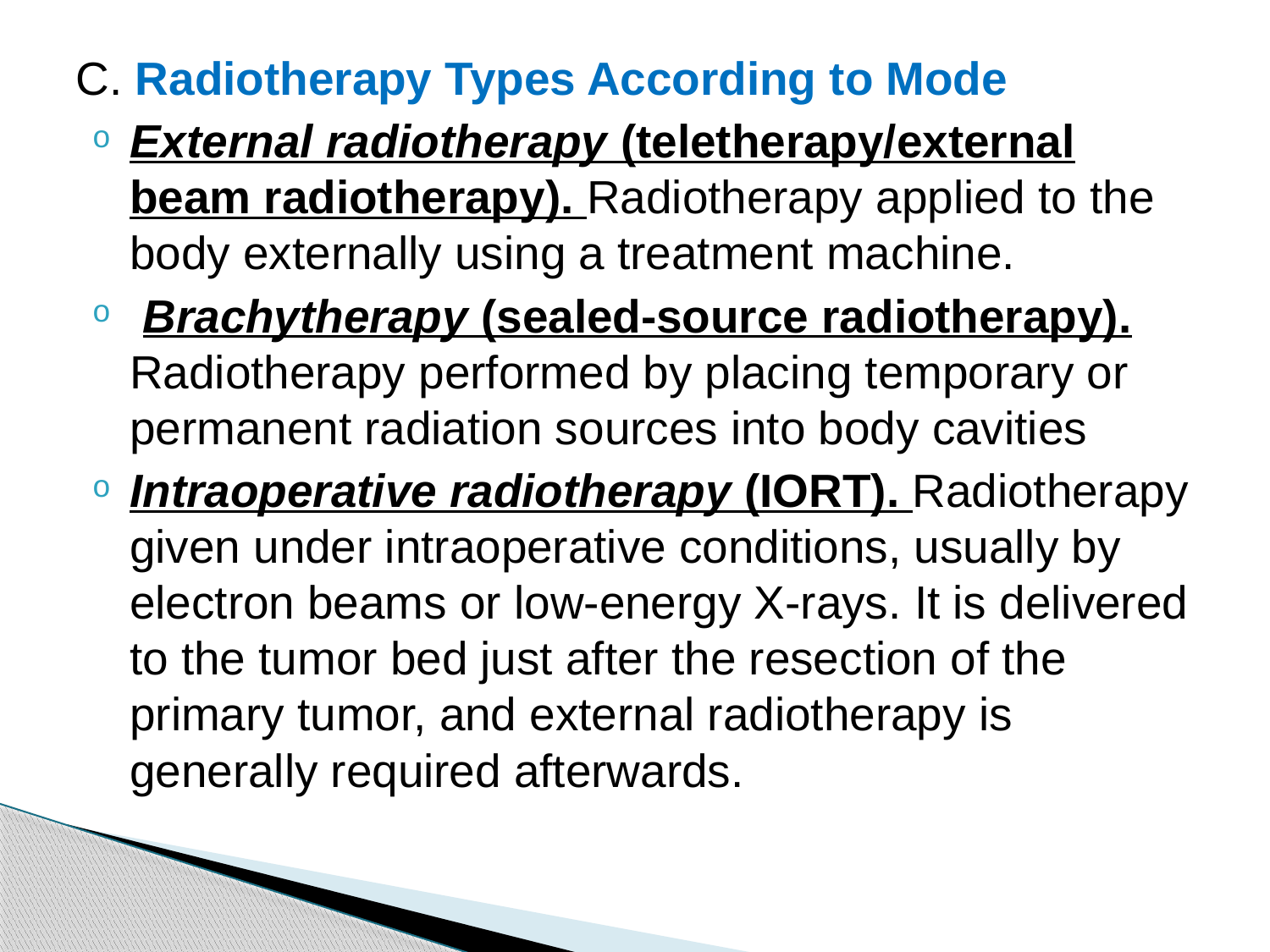

C. Radiotherapy Types According to Mode
External radiotherapy (teletherapy/external beam radiotherapy). Radiotherapy applied to the body externally using a treatment machine.
 Brachytherapy (sealed-source radiotherapy). Radiotherapy performed by placing temporary or permanent radiation sources into body cavities
Intraoperative radiotherapy (IORT). Radiotherapy given under intraoperative conditions, usually by electron beams or low-energy X-rays. It is delivered to the tumor bed just after the resection of the primary tumor, and external radiotherapy is generally required afterwards.